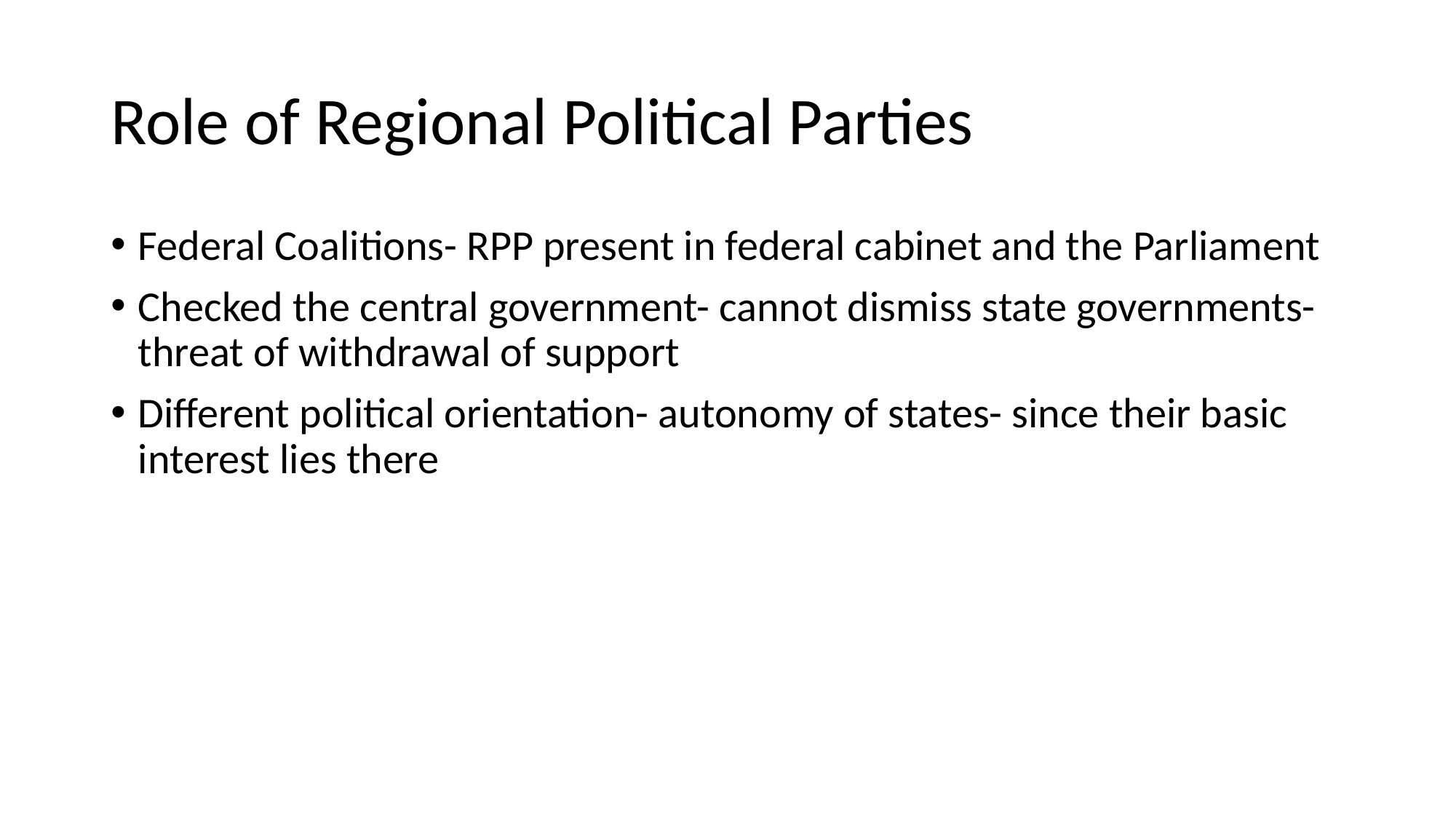

# Role of Regional Political Parties
Federal Coalitions- RPP present in federal cabinet and the Parliament
Checked the central government- cannot dismiss state governments- threat of withdrawal of support
Different political orientation- autonomy of states- since their basic interest lies there